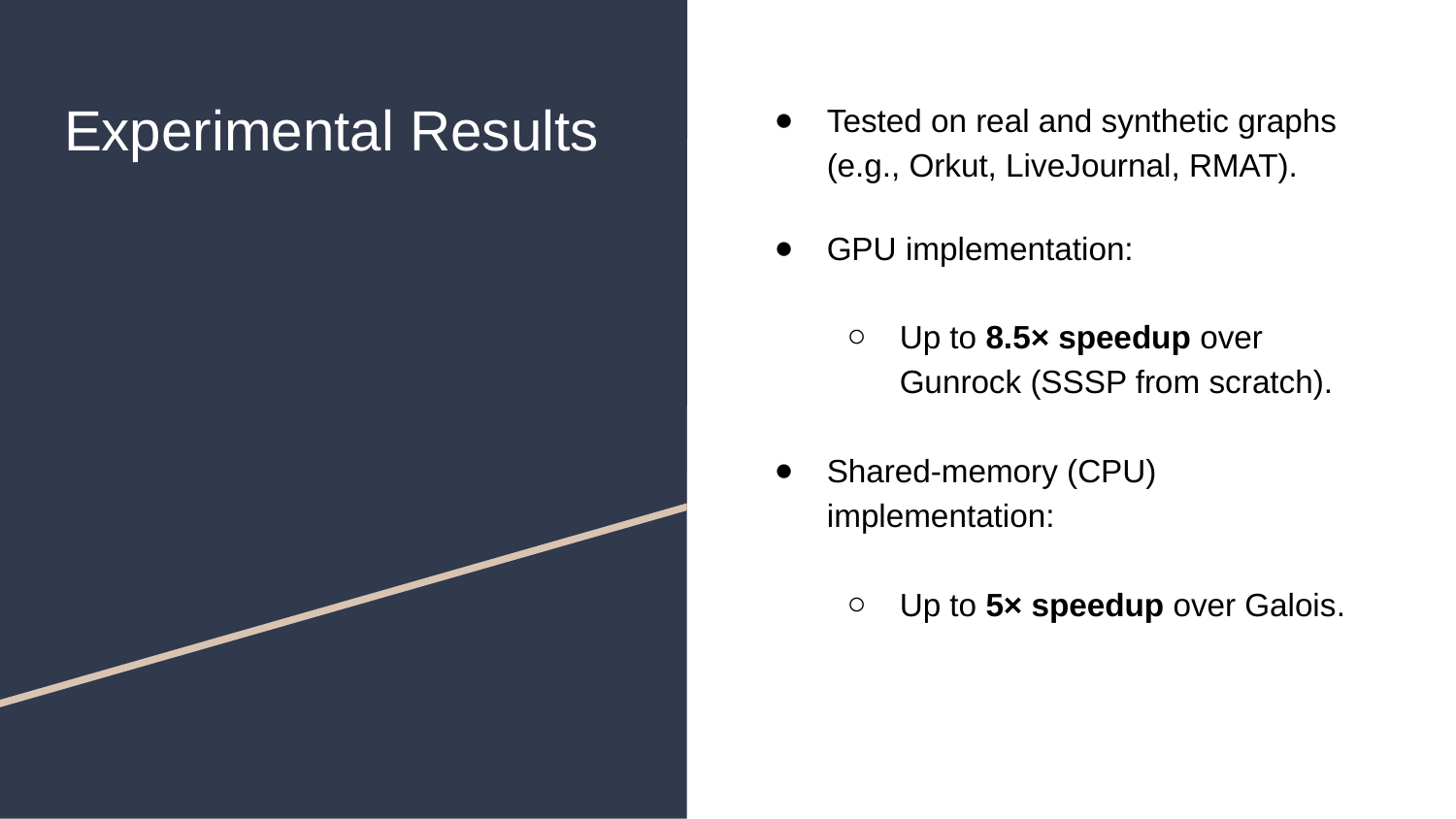

# Experimental Results
Tested on real and synthetic graphs (e.g., Orkut, LiveJournal, RMAT).
GPU implementation:
Up to 8.5× speedup over Gunrock (SSSP from scratch).
Shared-memory (CPU) implementation:
Up to 5× speedup over Galois.